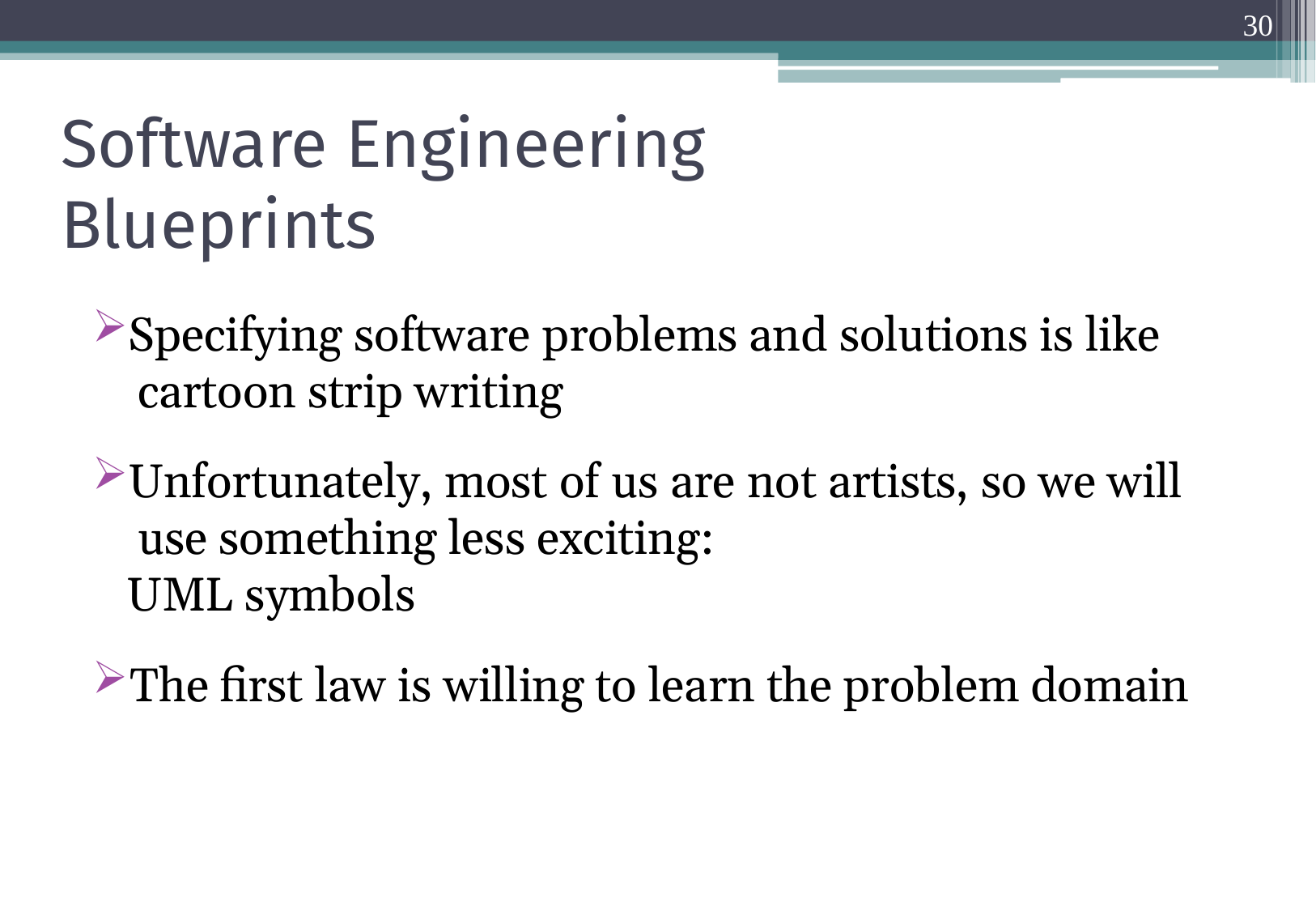

30
# Software Engineering Blueprints
Specifying software problems and solutions is like  cartoon strip writing
Unfortunately, most of us are not artists, so we will  use something less exciting:
UML symbols
The first law is willing to learn the problem domain